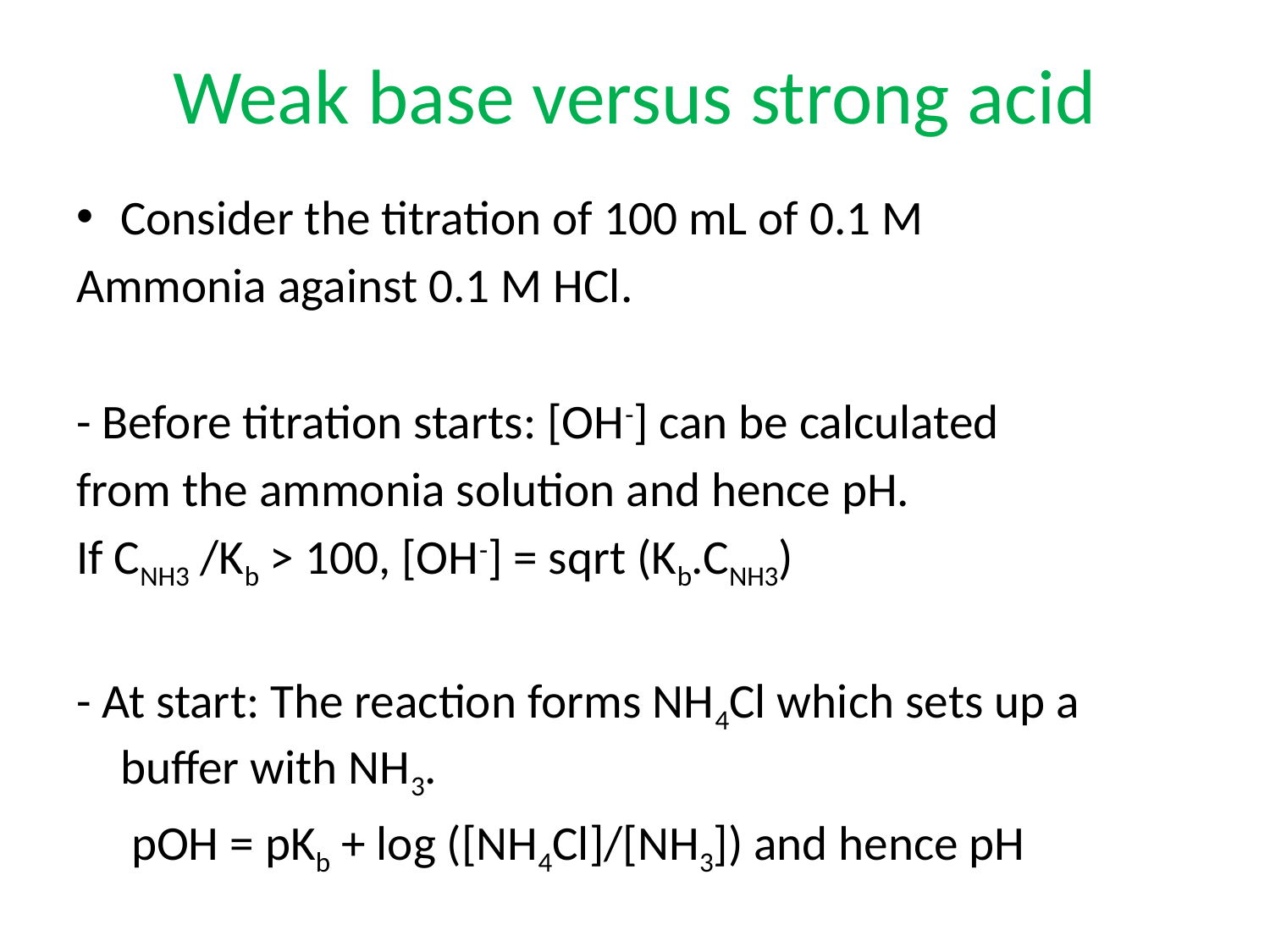

# Weak base versus strong acid
Consider the titration of 100 mL of 0.1 M
Ammonia against 0.1 M HCl.

- Before titration starts: [OH-] can be calculated
from the ammonia solution and hence pH.
If CNH3 /Kb > 100, [OH-] = sqrt (Kb.CNH3)

- At start: The reaction forms NH4Cl which sets up a buffer with NH3.
     pOH = pKb + log ([NH4Cl]/[NH3]) and hence pH